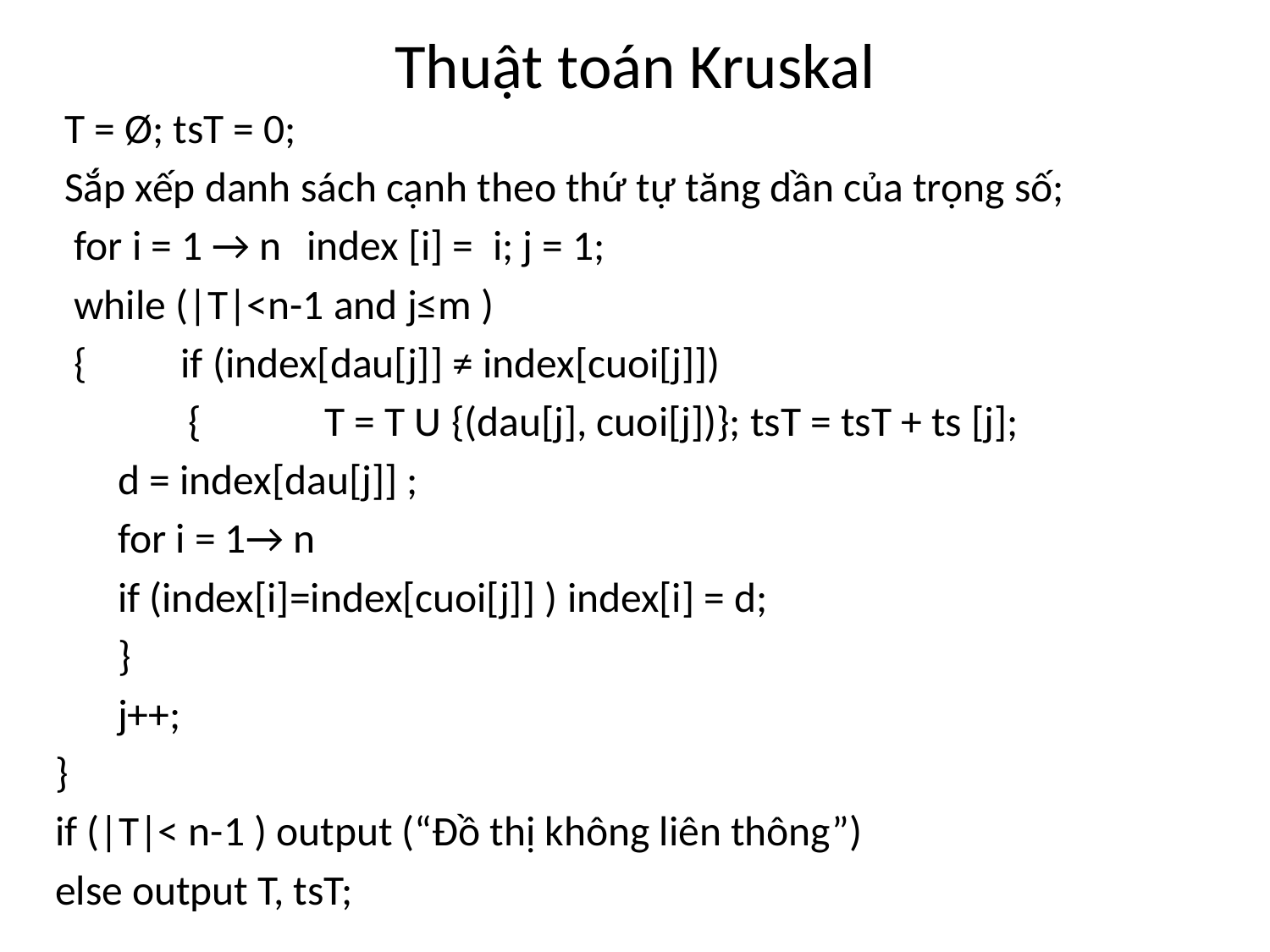

# Thuật toán Kruskal
 T = Ø; tsT = 0;
 Sắp xếp danh sách cạnh theo thứ tự tăng dần của trọng số;
  for i = 1 → n 	index [i] =  i; j = 1;
  while (|T|<n-1 and j≤m )
  {	if (index[dau[j]] ≠ index[cuoi[j]])
              {             T = T U {(dau[j], cuoi[j])}; tsT = tsT + ts [j];
			d = index[dau[j]] ;
			for i = 1→ n
				if (index[i]=index[cuoi[j]] ) index[i] = d;
		}
		j++;
}
if (|T|< n-1 ) output (“Đồ thị không liên thông”)
else output T, tsT;